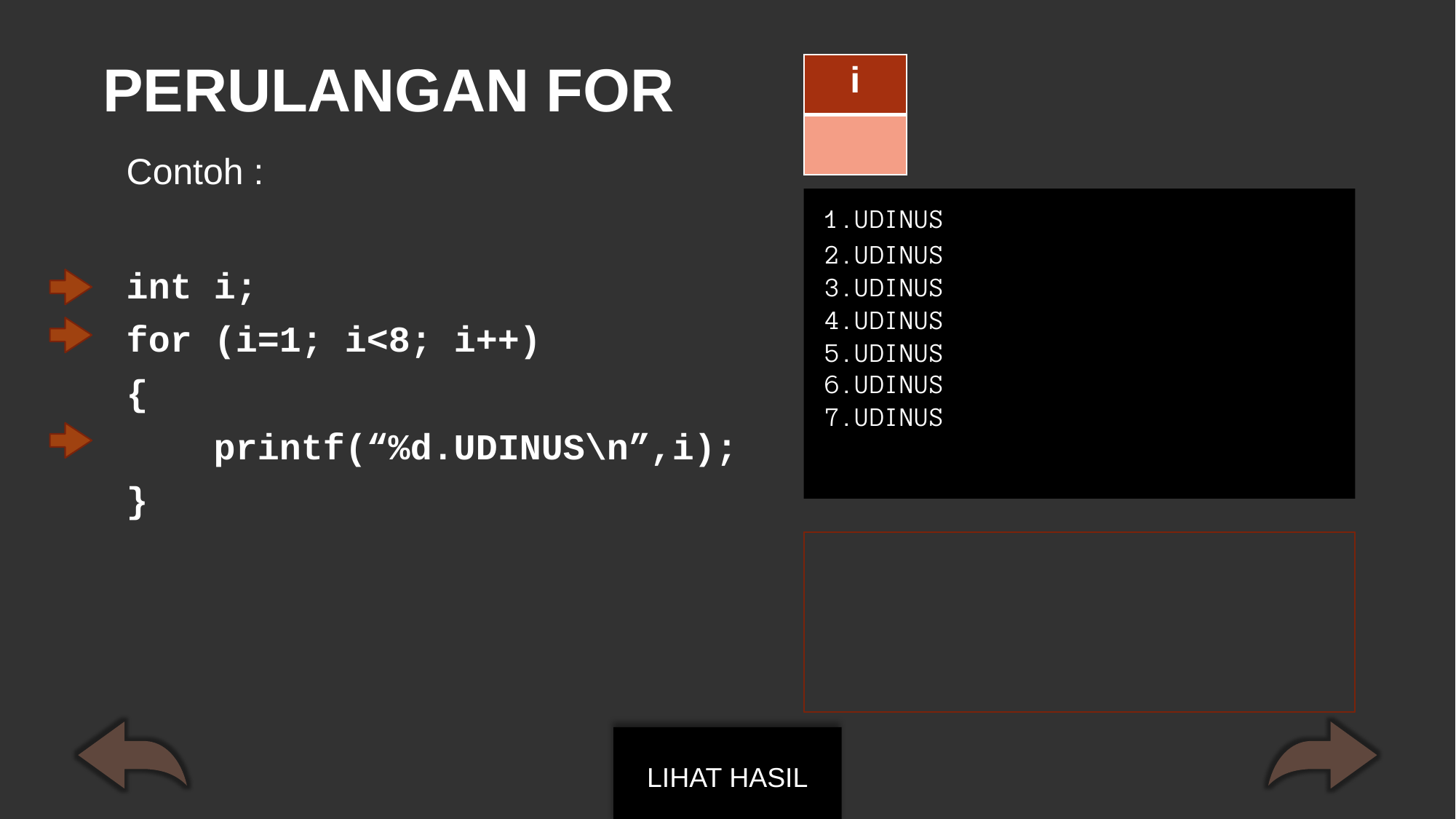

# PERULANGAN FOR
| i |
| --- |
|  |
8
7
6
5

1
2
3
4
Contoh :

int i;
for (i=1; i<8; i++)
{
    printf(“%d.UDINUS\n”,i);
}

1.UDINUS

6.UDINUS

7.UDINUS

5.UDINUS

3.UDINUS

4.UDINUS

2.UDINUS

LIHAT HASIL